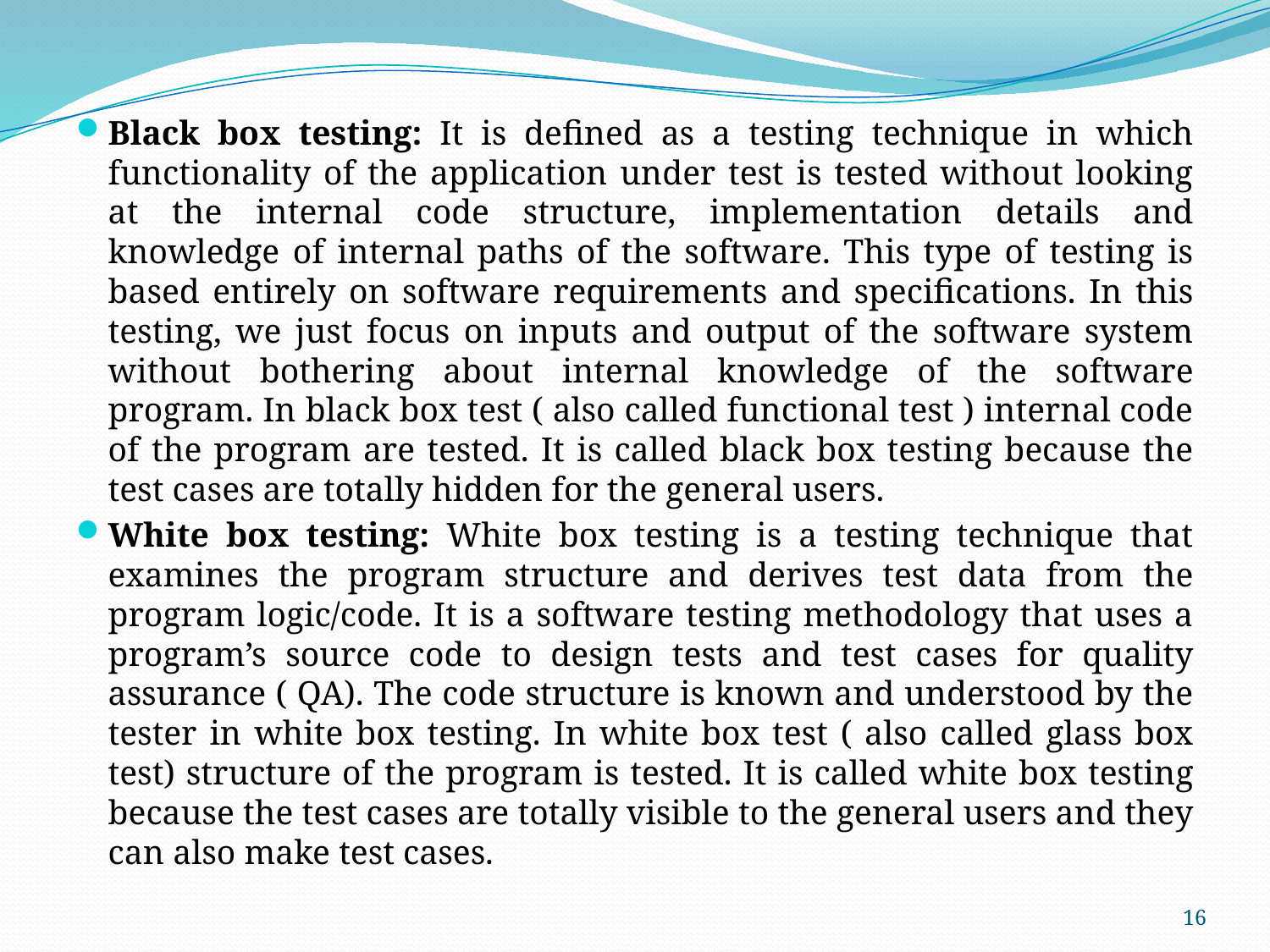

Black box testing: It is defined as a testing technique in which functionality of the application under test is tested without looking at the internal code structure, implementation details and knowledge of internal paths of the software. This type of testing is based entirely on software requirements and specifications. In this testing, we just focus on inputs and output of the software system without bothering about internal knowledge of the software program. In black box test ( also called functional test ) internal code of the program are tested. It is called black box testing because the test cases are totally hidden for the general users.
White box testing: White box testing is a testing technique that examines the program structure and derives test data from the program logic/code. It is a software testing methodology that uses a program’s source code to design tests and test cases for quality assurance ( QA). The code structure is known and understood by the tester in white box testing. In white box test ( also called glass box test) structure of the program is tested. It is called white box testing because the test cases are totally visible to the general users and they can also make test cases.
16